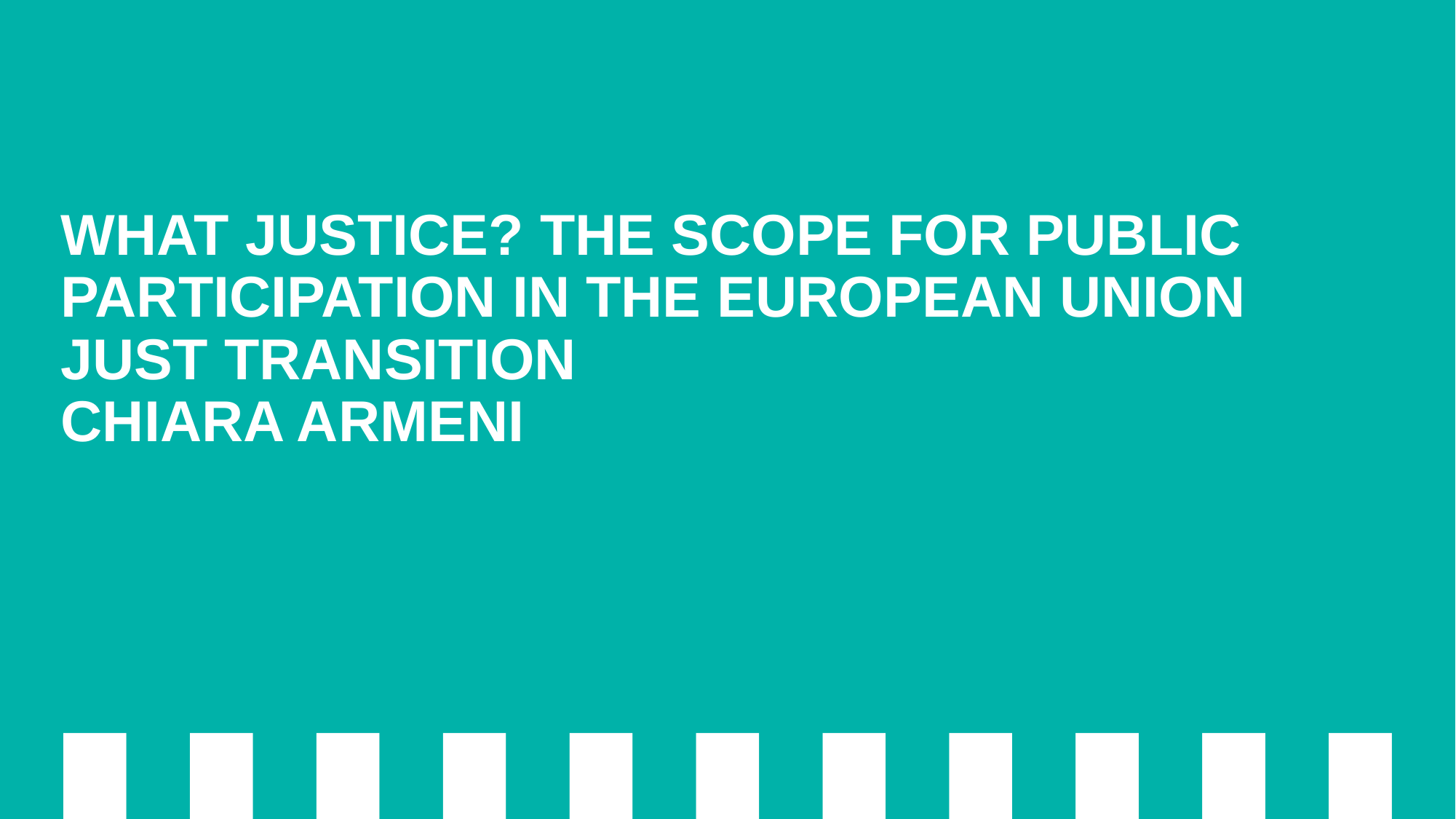

# WHAT JUSTICE? THE SCOPE FOR PUBLIC PARTICIPATION IN THE EUROPEAN UNION JUST TRANSITION CHIARA ARMENI